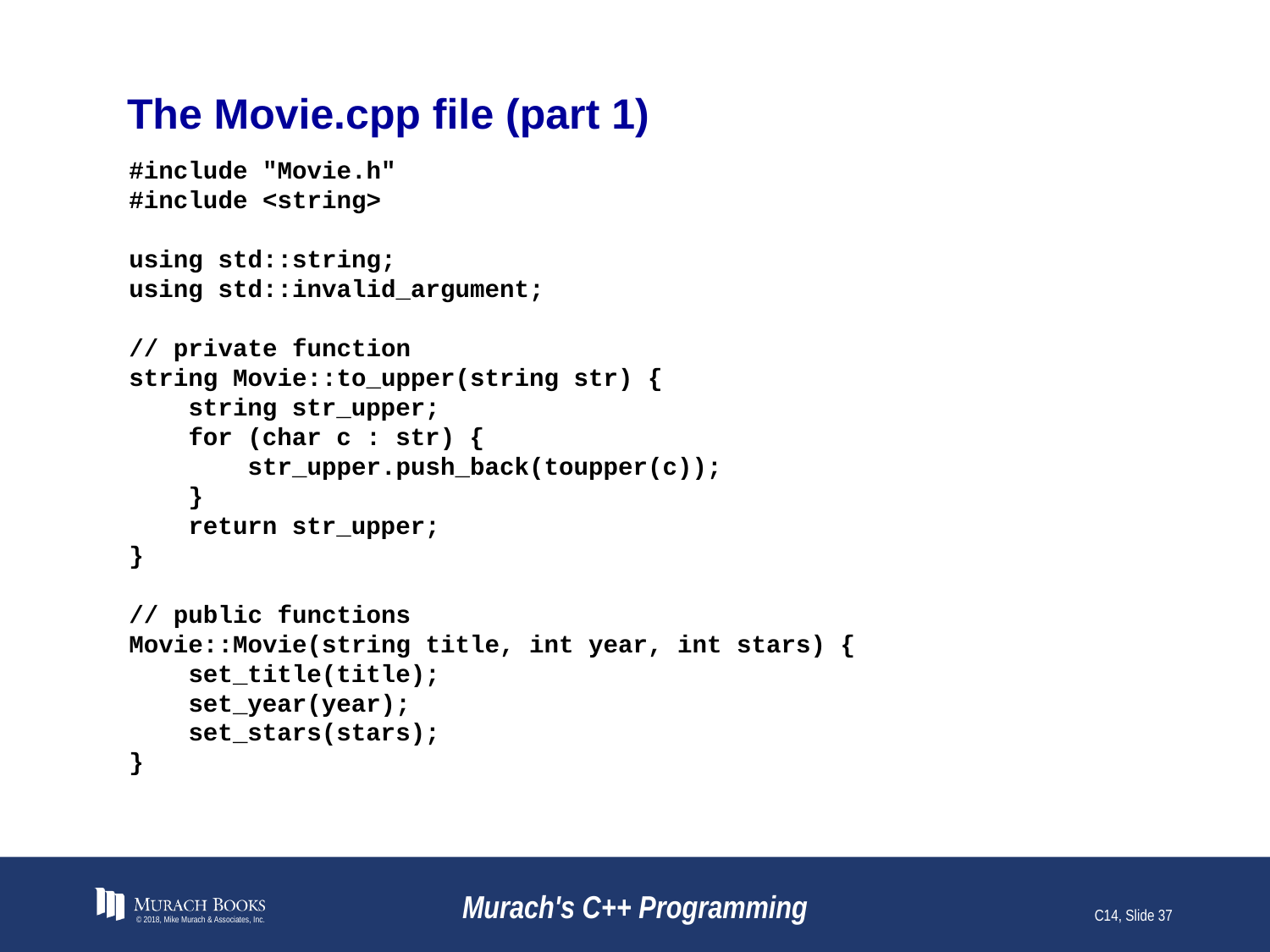

# The Movie.cpp file (part 1)
#include "Movie.h"
#include <string>

using std::string;
using std::invalid_argument;

// private function
string Movie::to_upper(string str) {
    string str_upper;
    for (char c : str) {
        str_upper.push_back(toupper(c));
    }
    return str_upper;
}

// public functions
Movie::Movie(string title, int year, int stars) {
    set_title(title);
    set_year(year);
    set_stars(stars);
}

© 2018, Mike Murach & Associates, Inc.
Murach's C++ Programming

C14, Slide 37